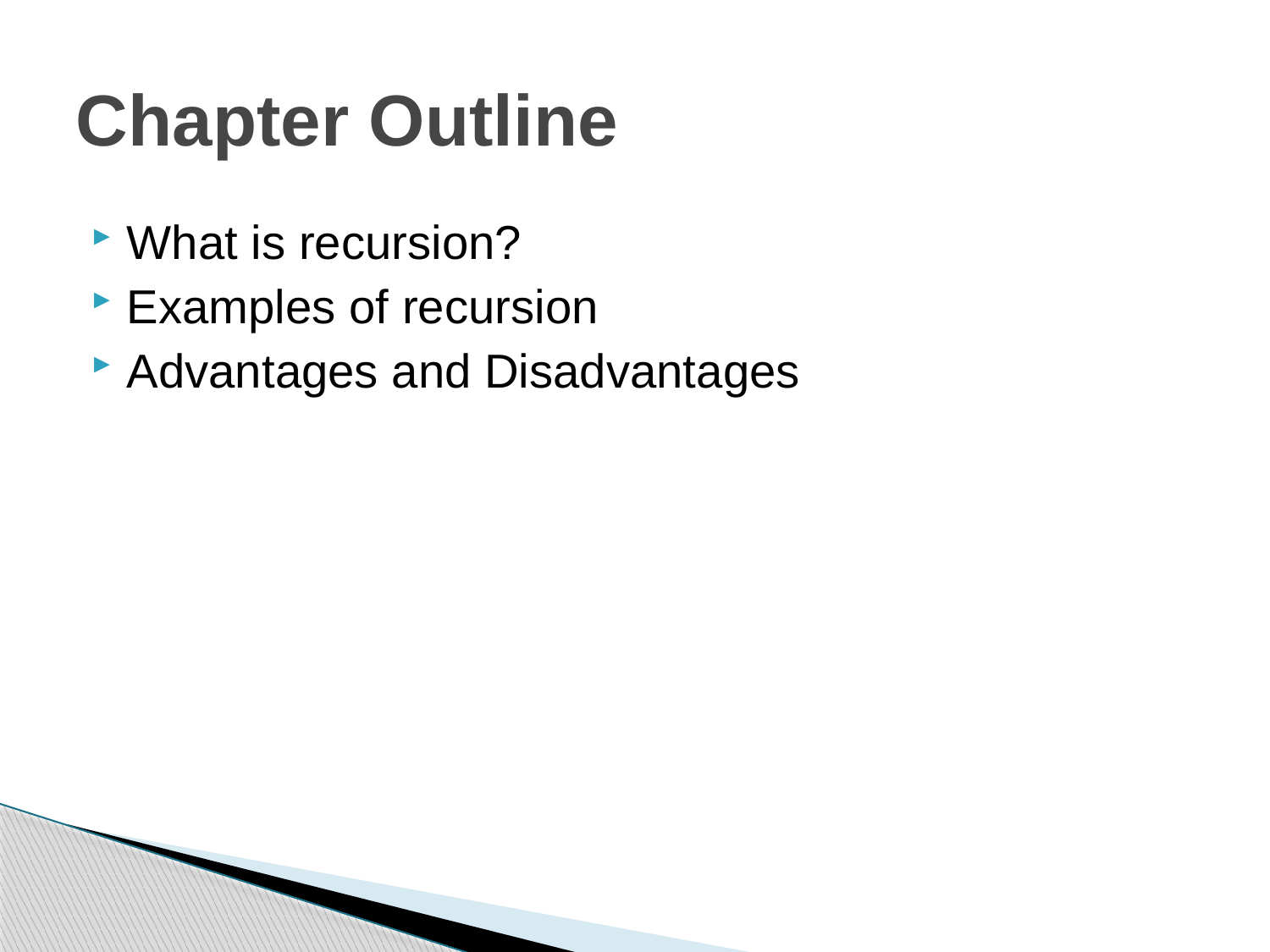

# Chapter Outline
What is recursion?
Examples of recursion
Advantages and Disadvantages